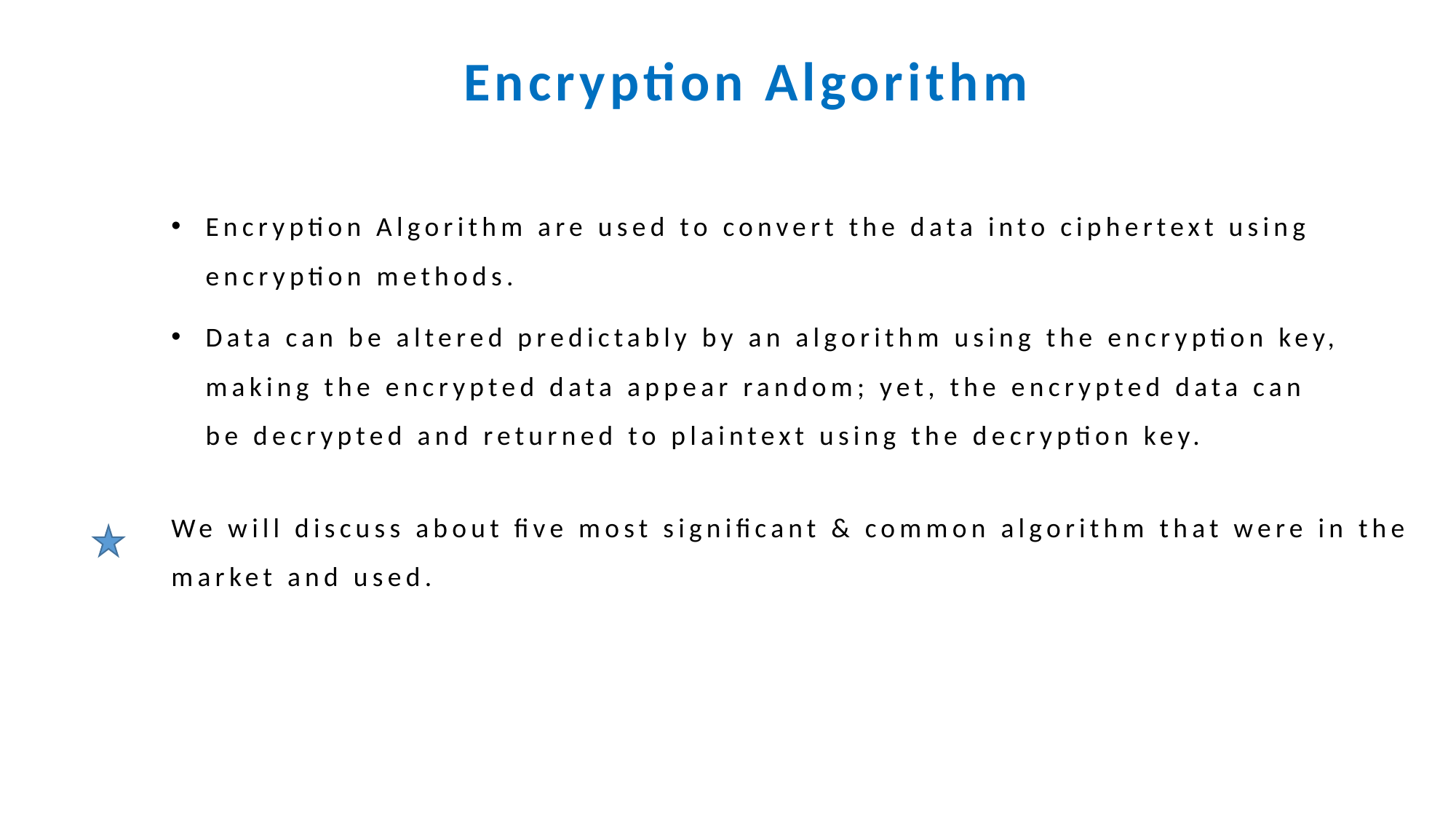

Encryption Algorithm
Encryption Algorithm are used to convert the data into ciphertext using encryption methods.
Data can be altered predictably by an algorithm using the encryption key, making the encrypted data appear random; yet, the encrypted data can be decrypted and returned to plaintext using the decryption key.
We will discuss about five most significant & common algorithm that were in the market and used.